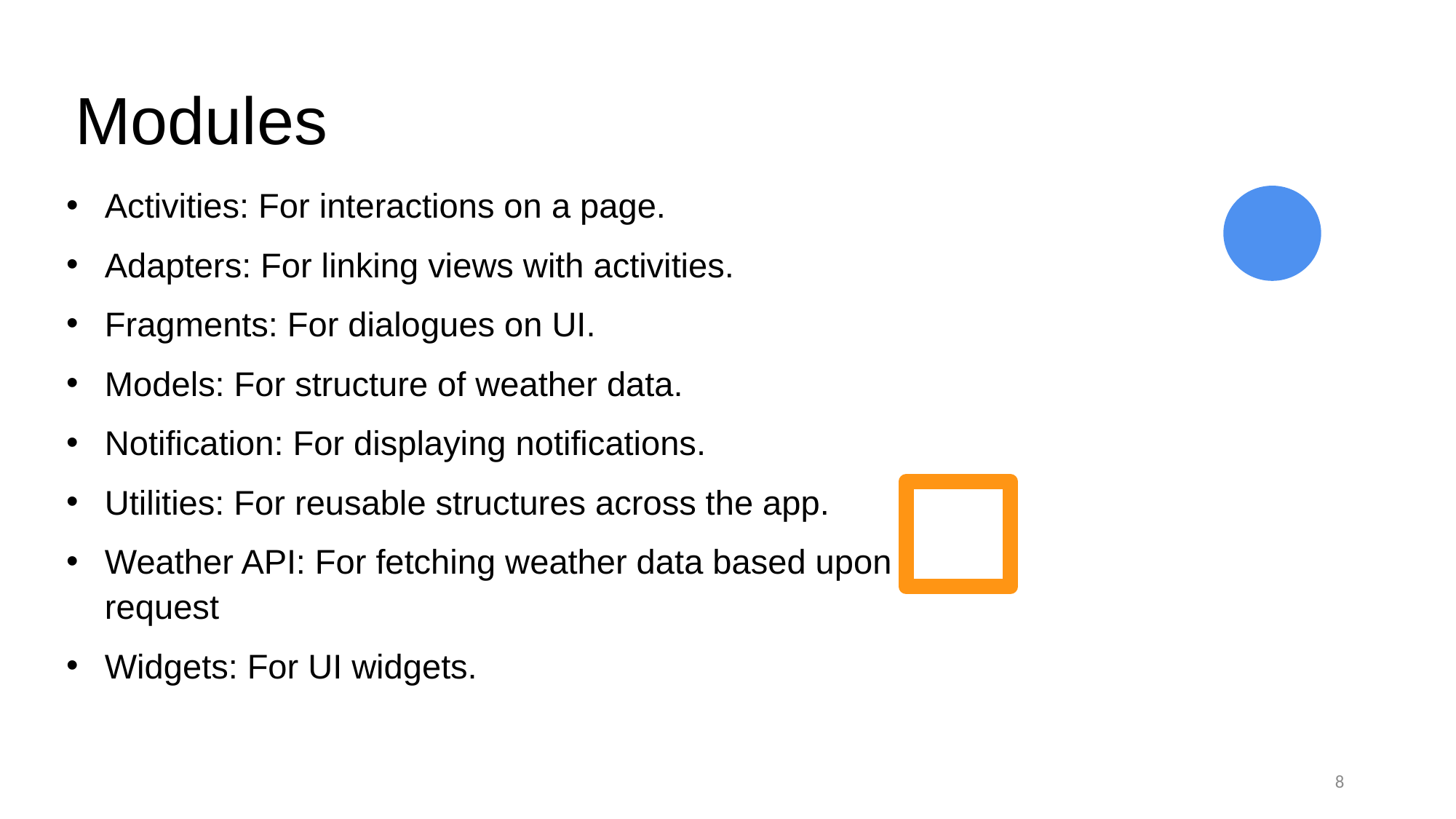

# Modules
Activities: For interactions on a page.
Adapters: For linking views with activities.
Fragments: For dialogues on UI.
Models: For structure of weather data.
Notification: For displaying notifications.
Utilities: For reusable structures across the app.
Weather API: For fetching weather data based upon request
Widgets: For UI widgets.
8